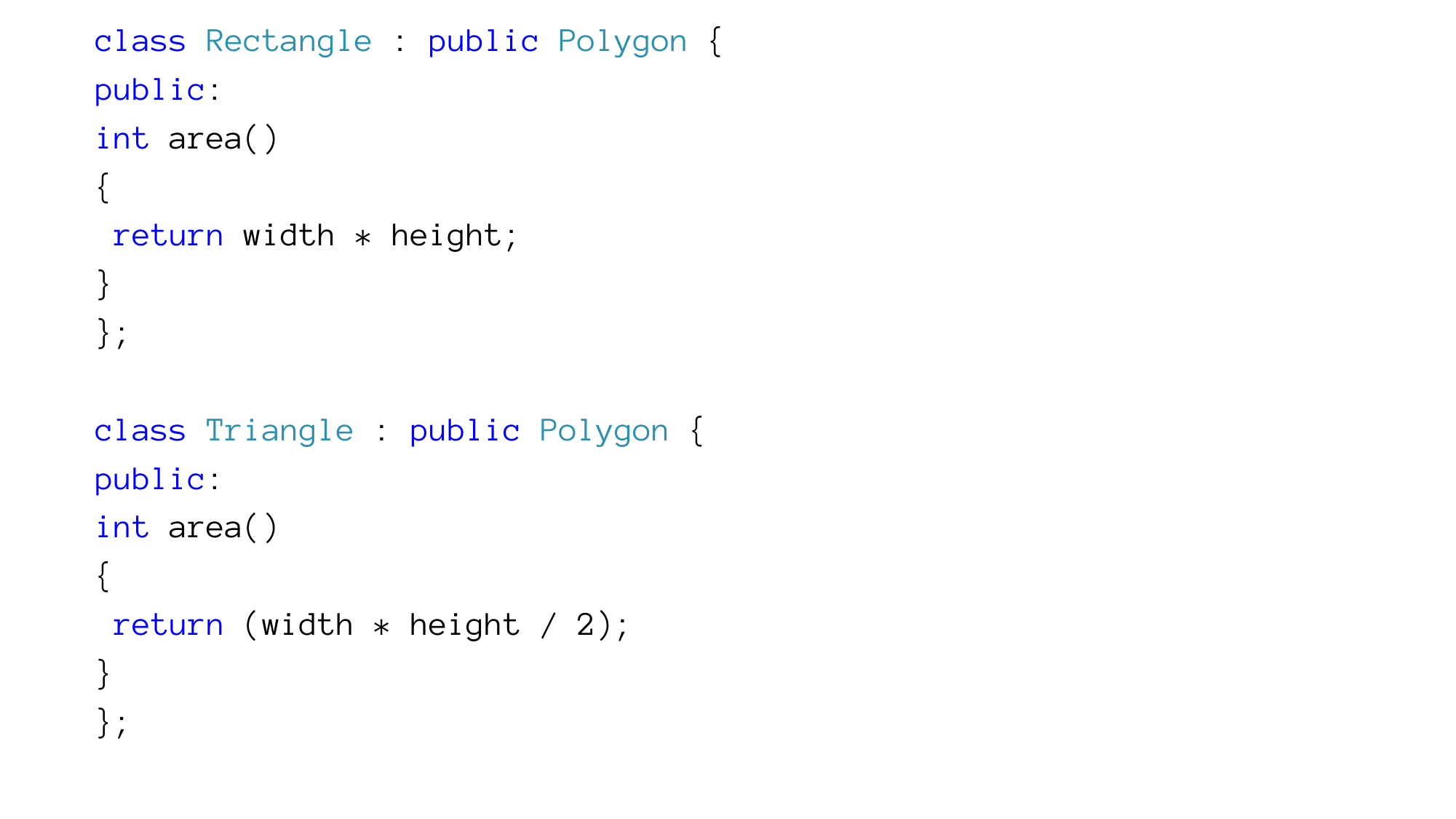

class Rectangle : public Polygon {
public:
int area()
{
 return width * height;
}
};

class Triangle : public Polygon {
public:
int area()
{
 return (width * height / 2);
}
};